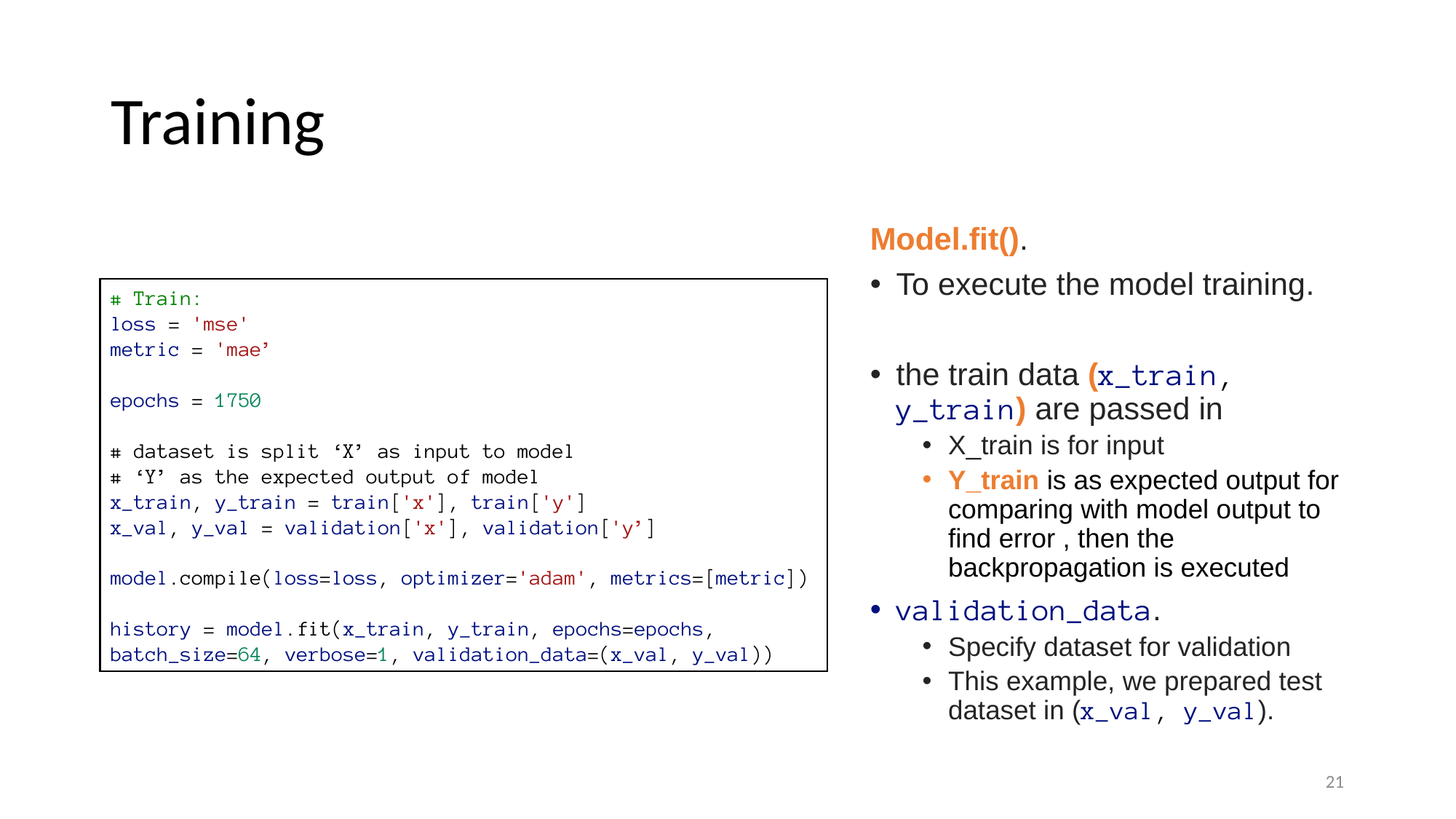

# Training
Model.fit().
To execute the model training.

the train data (x_train, y_train) are passed in
X_train is for input
Y_train is as expected output for comparing with model output to find error , then the backpropagation is executed
validation_data.
Specify dataset for validation
This example, we prepared test dataset in (x_val, y_val).

# Train:
loss = 'mse'
metric = 'mae’

epochs = 1750

# dataset is split ‘X’ as input to model
# ‘Y’ as the expected output of model
x_train, y_train = train['x'], train['y']
x_val, y_val = validation['x'], validation['y’]

model.compile(loss=loss, optimizer='adam', metrics=[metric])

history = model.fit(x_train, y_train, epochs=epochs, batch_size=64, verbose=1, validation_data=(x_val, y_val))
21